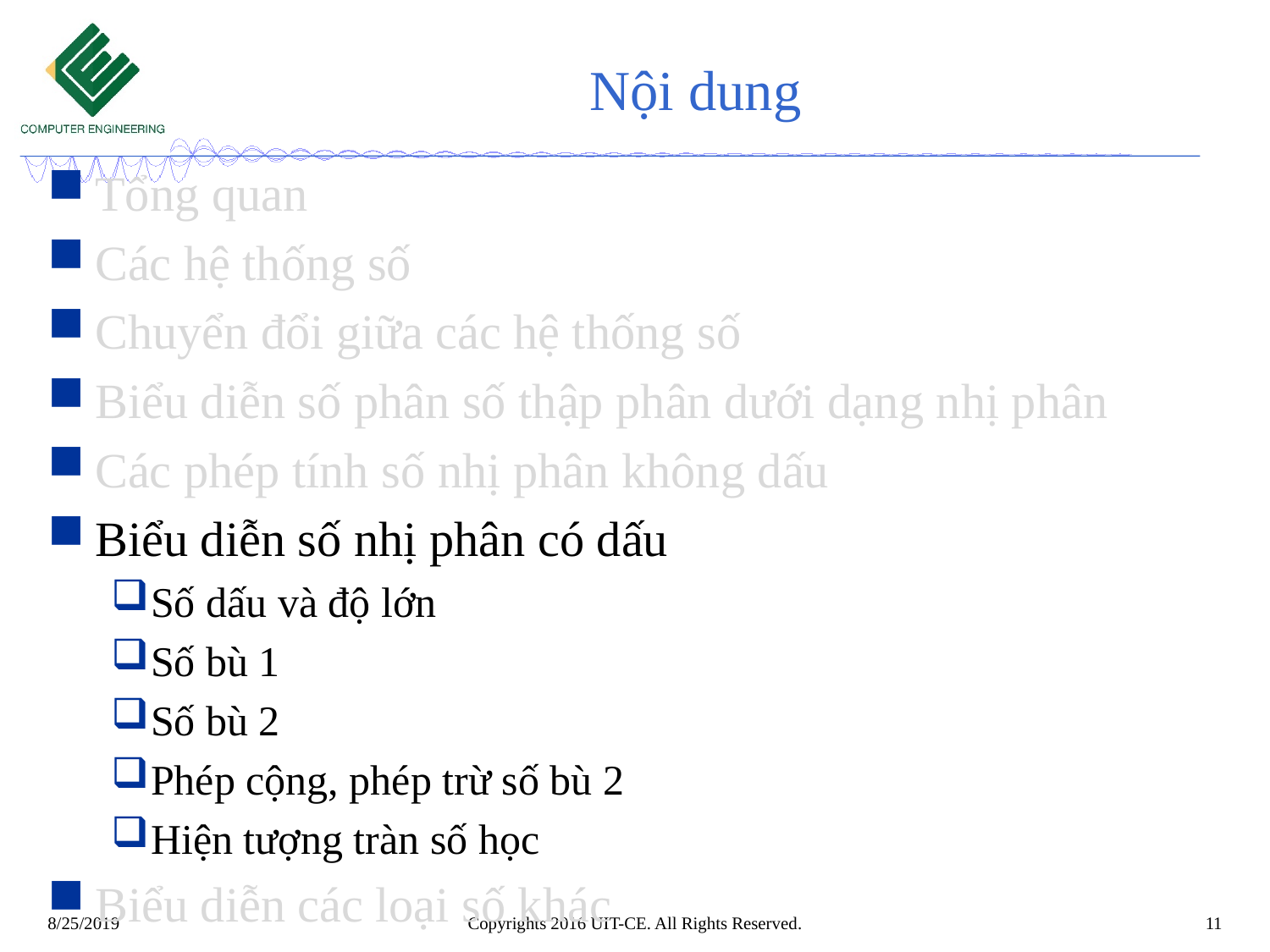

# Nội dung
Tổng quan
Các hệ thống số
Chuyển đổi giữa các hệ thống số
Biểu diễn số phân số thập phân dưới dạng nhị phân
Các phép tính số nhị phân không dấu
Biểu diễn số nhị phân có dấu
Số dấu và độ lớn
Số bù 1
Số bù 2
Phép cộng, phép trừ số bù 2
Hiện tượng tràn số học
Biểu diễn các loại số khác

Copyrights 2016 UIT-CE. All Rights Reserved.
11
8/25/2019